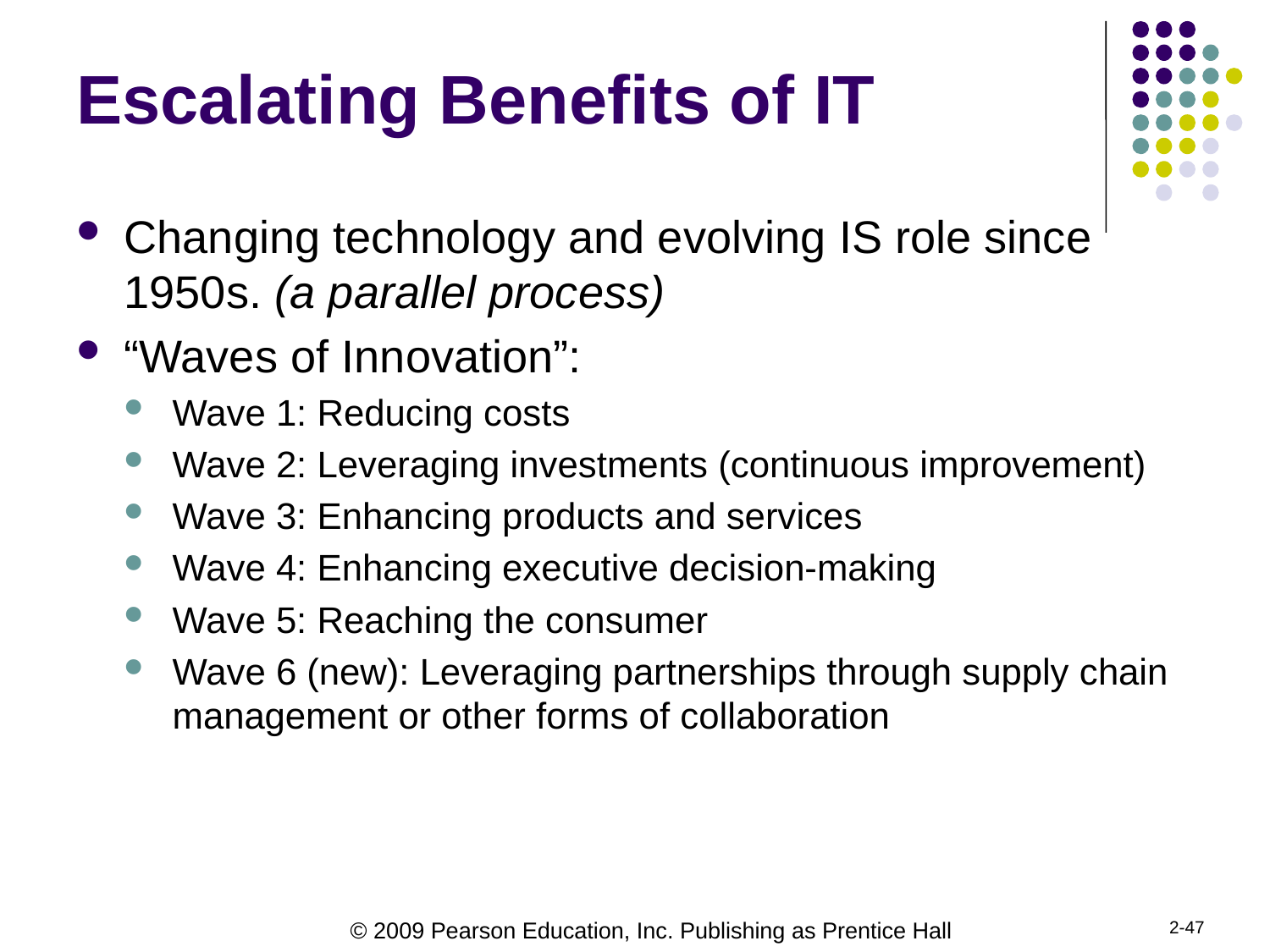

# Escalating Benefits of IT
Changing technology and evolving IS role since 1950s. (a parallel process)
“Waves of Innovation”:
Wave 1: Reducing costs
Wave 2: Leveraging investments (continuous improvement)
Wave 3: Enhancing products and services
Wave 4: Enhancing executive decision-making
Wave 5: Reaching the consumer
Wave 6 (new): Leveraging partnerships through supply chain management or other forms of collaboration
2-47